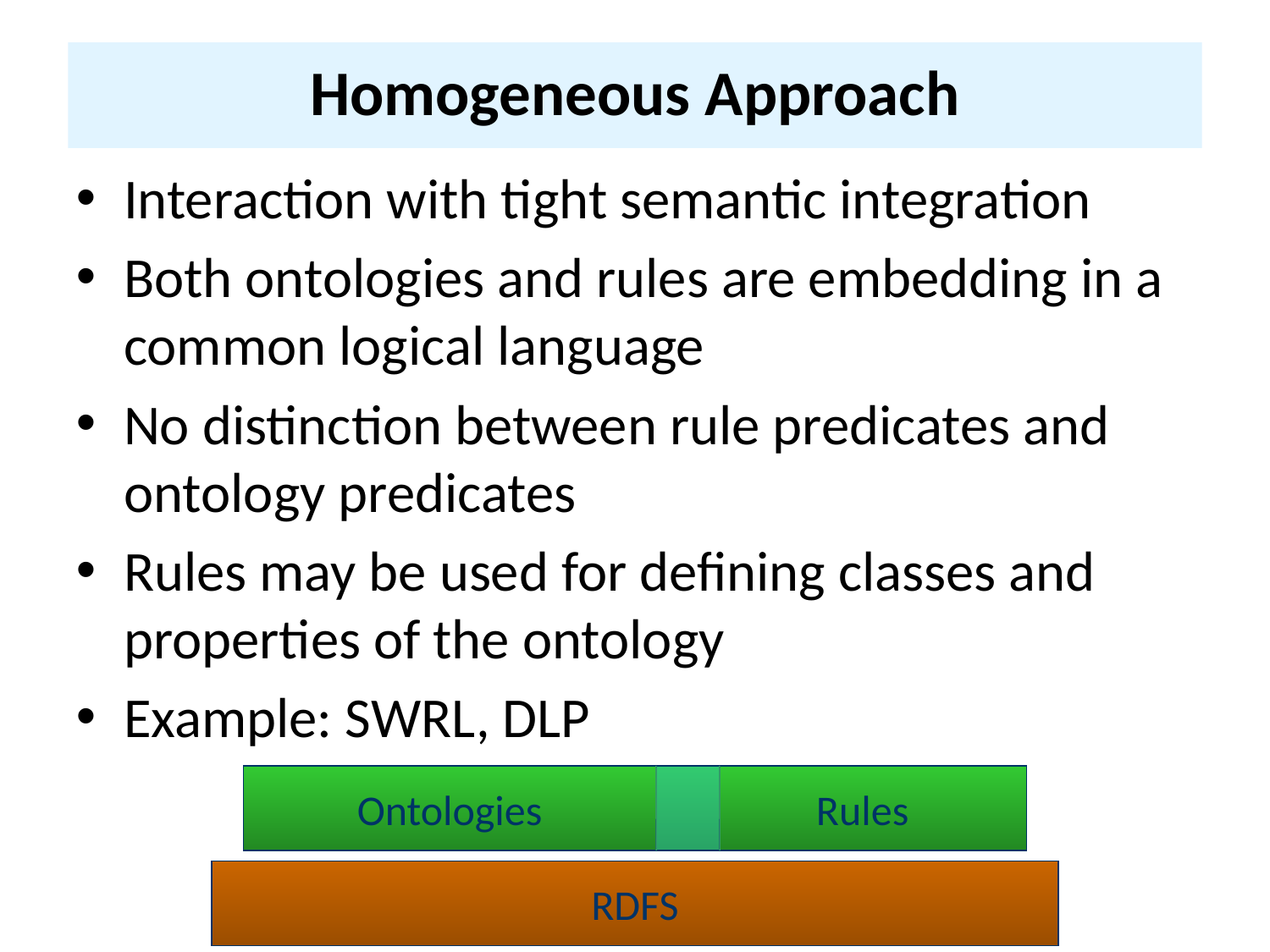

# Homogeneous Approach
Interaction with tight semantic integration
Both ontologies and rules are embedding in a common logical language
No distinction between rule predicates and ontology predicates
Rules may be used for defining classes and properties of the ontology
Example: SWRL, DLP

Ontologies
Rules
RDFS